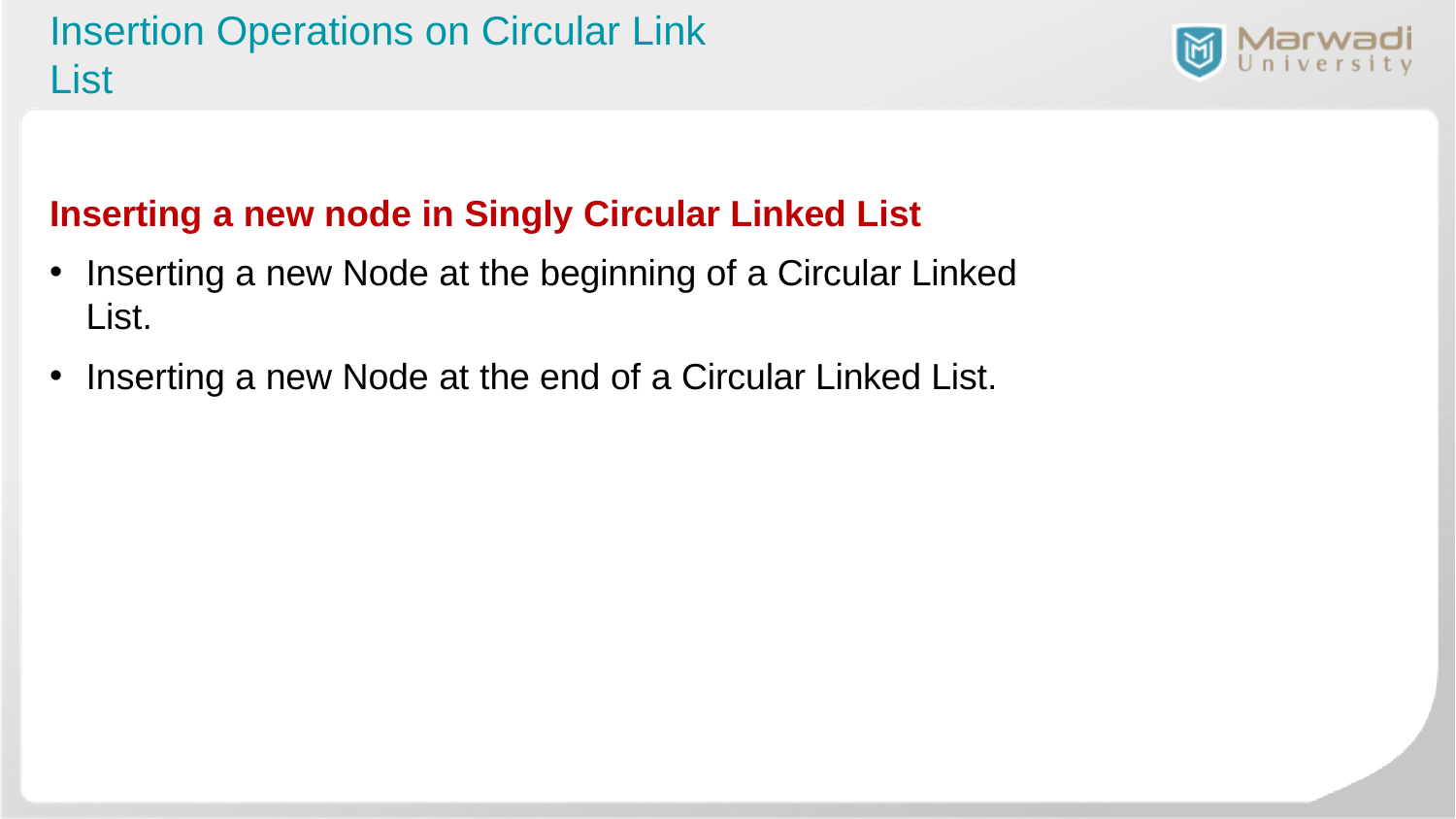

# Insertion Operations on Circular Link List
Inserting a new node in Singly Circular Linked List
Inserting a new Node at the beginning of a Circular Linked List.
Inserting a new Node at the end of a Circular Linked List.